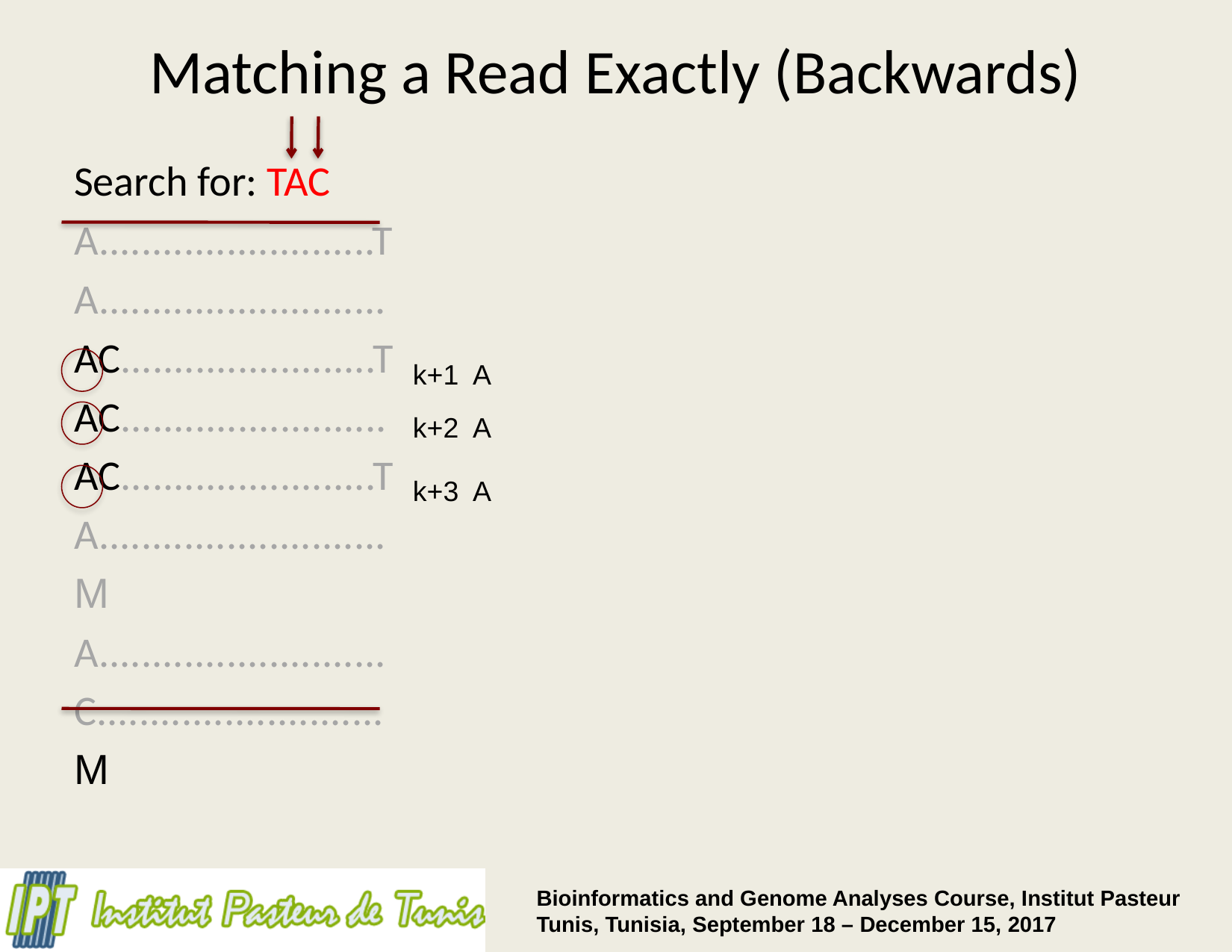

# Matching a Read Exactly (Backwards)
Search for: TAC
A..........................T
A...........................
AC........................T
AC.........................
AC........................T
A...........................
M
A...........................
C...........................
M

k+1  A

k+2  A

k+3  A